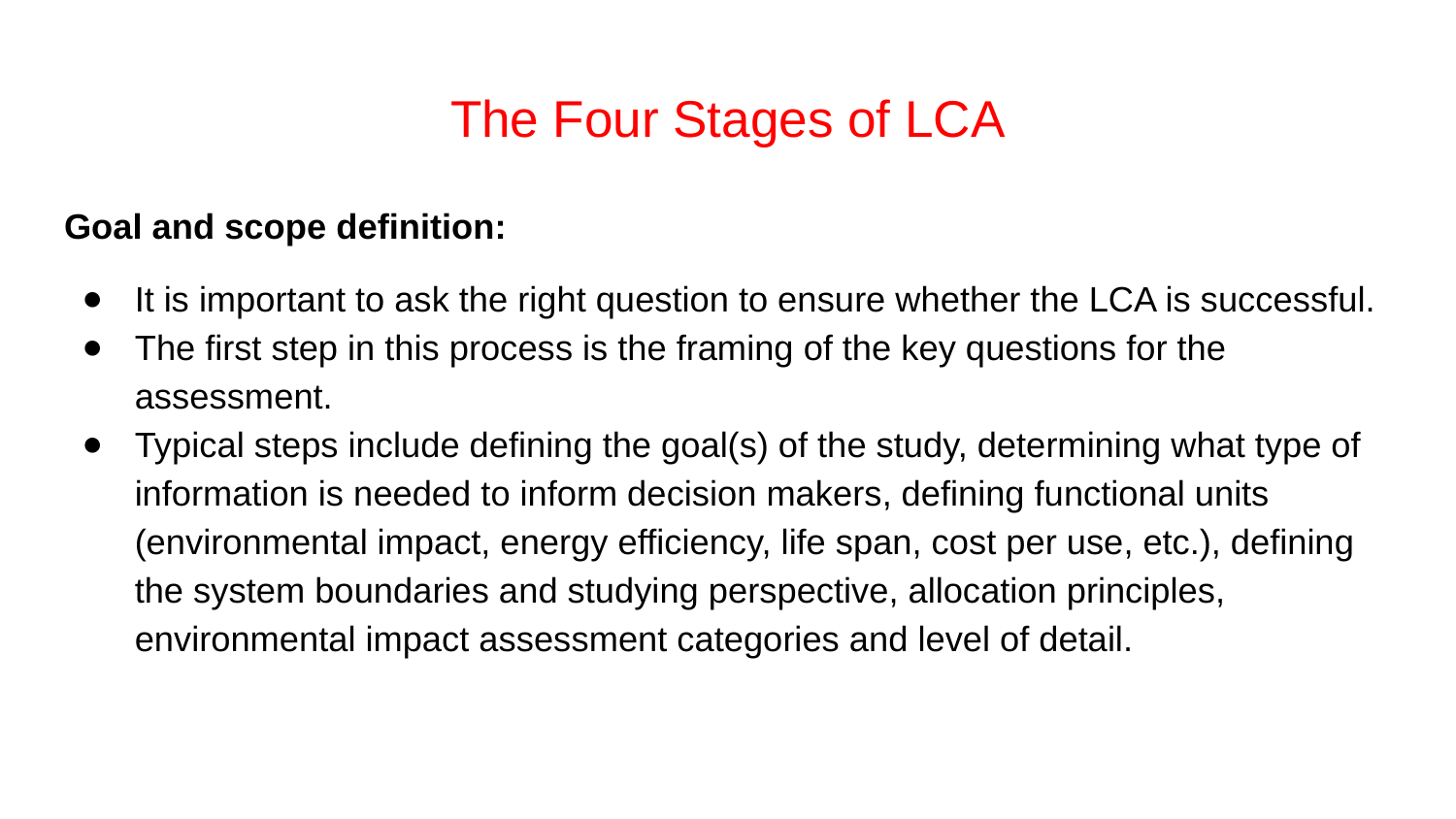

# The Four Stages of LCA
Goal and scope definition:
It is important to ask the right question to ensure whether the LCA is successful.
The first step in this process is the framing of the key questions for the assessment.
Typical steps include defining the goal(s) of the study, determining what type of information is needed to inform decision makers, defining functional units (environmental impact, energy efficiency, life span, cost per use, etc.), defining the system boundaries and studying perspective, allocation principles, environmental impact assessment categories and level of detail.